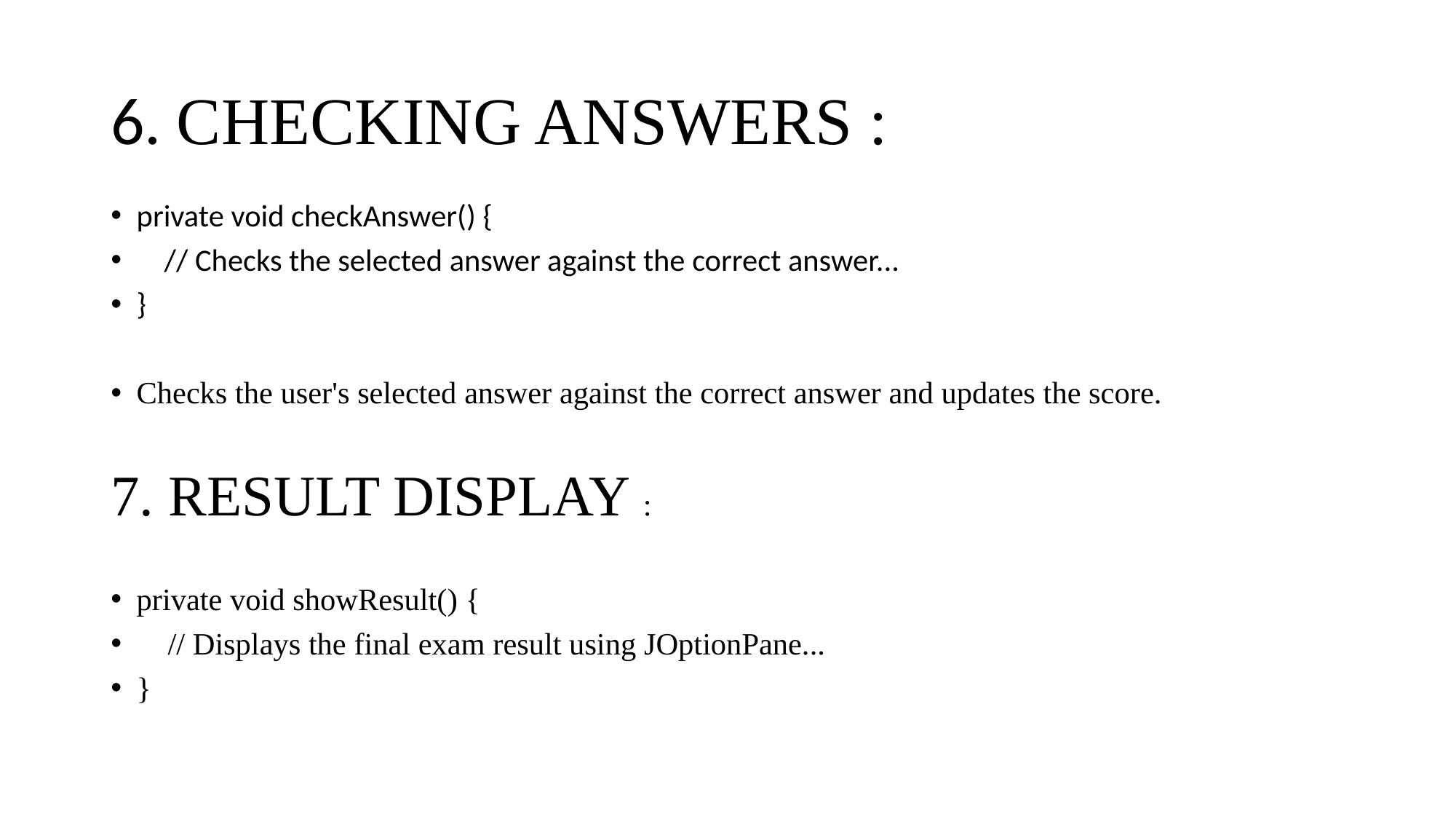

# 6. CHECKING ANSWERS :
private void checkAnswer() {
    // Checks the selected answer against the correct answer...
}

Checks the user's selected answer against the correct answer and updates the score.

7. RESULT DISPLAY :

private void showResult() {
    // Displays the final exam result using JOptionPane...
}